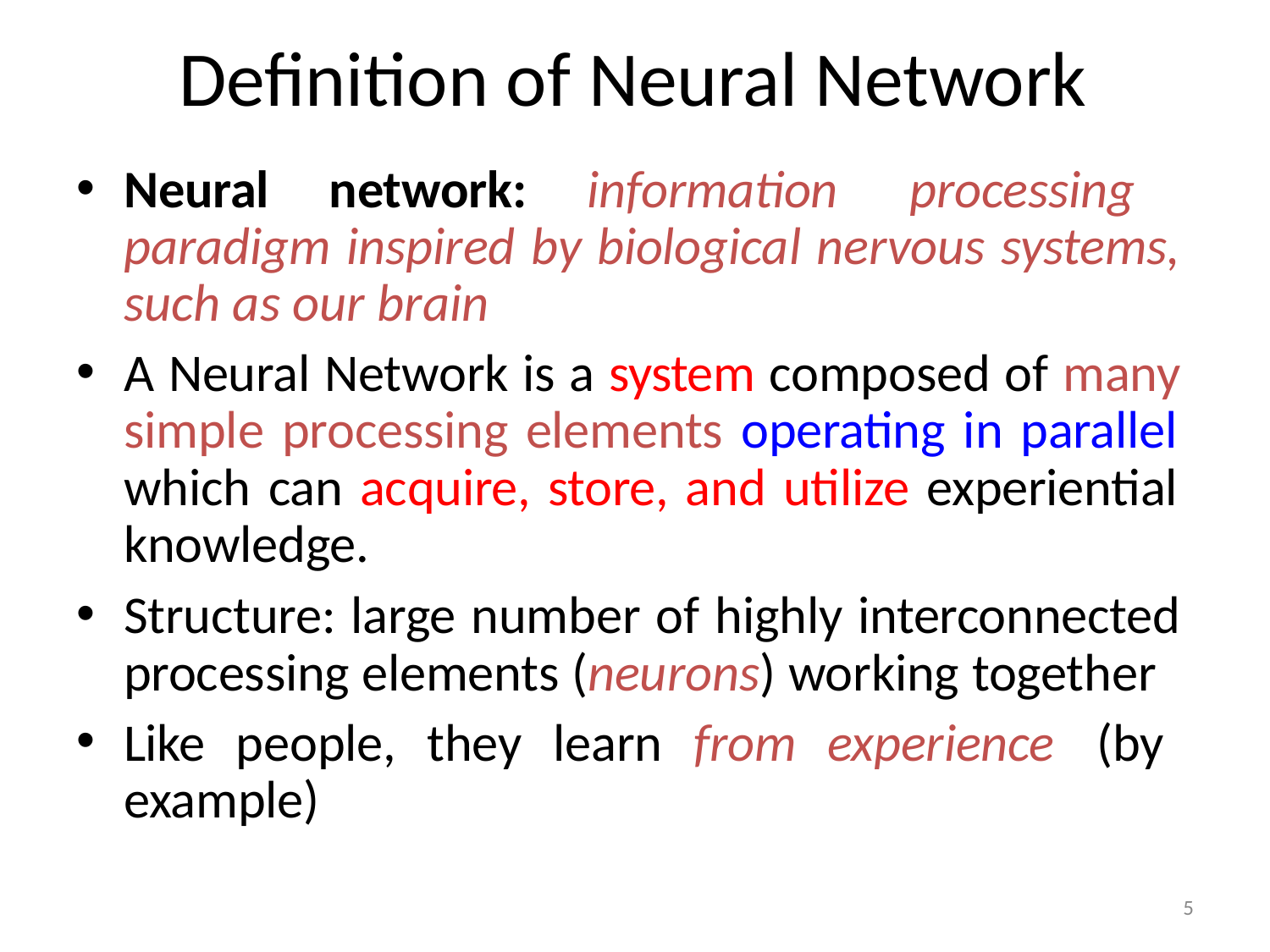

# Definition of Neural Network
Neural network: information processing  paradigm inspired by biological nervous systems,  such as our brain
A Neural Network is a system composed of many  simple processing elements operating in parallel  which can acquire, store, and utilize experiential  knowledge.
Structure: large number of highly interconnected  processing elements (neurons) working together
Like people, they learn from experience (by  example)
5